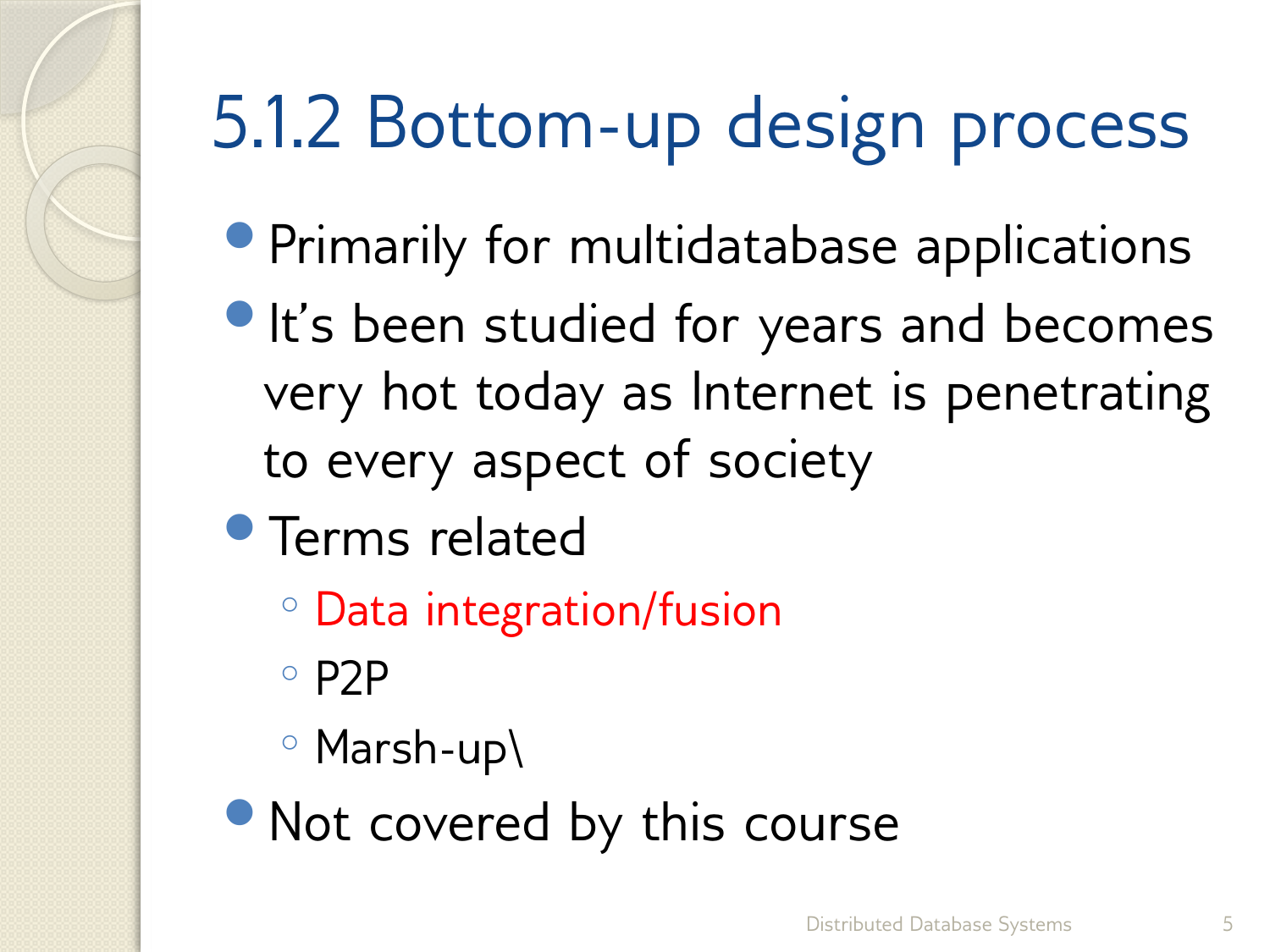

# 5.1.2 Bottom-up design process
Primarily for multidatabase applications
It’s been studied for years and becomes very hot today as Internet is penetrating to every aspect of society
Terms related
Data integration/fusion
P2P
Marsh-up\
Not covered by this course

Distributed Database Systems
5